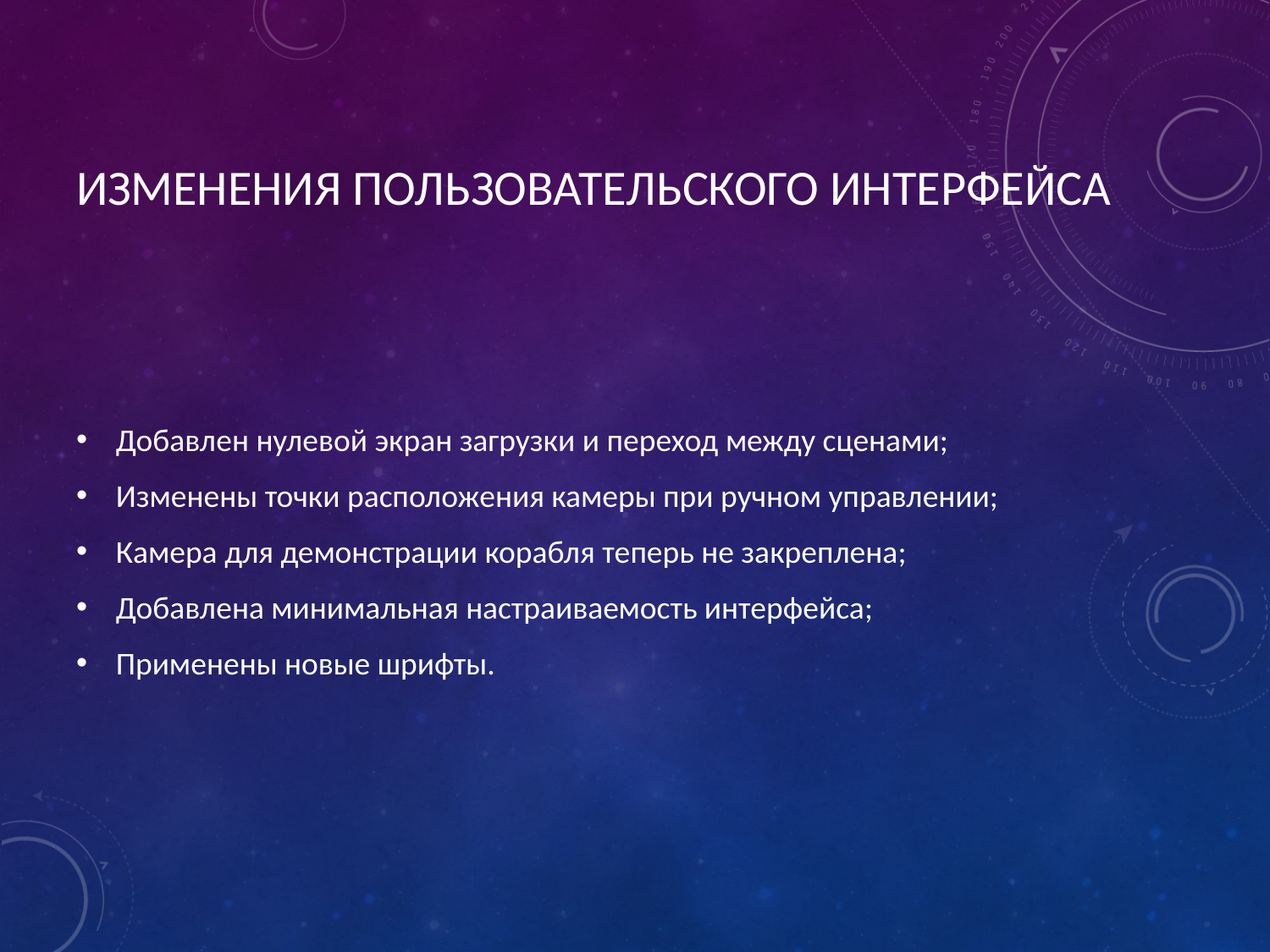

# Изменения пользовательского интерфейса
Добавлен нулевой экран загрузки и переход между сценами;
Изменены точки расположения камеры при ручном управлении;
Камера для демонстрации корабля теперь не закреплена;
Добавлена минимальная настраиваемость интерфейса;
Применены новые шрифты.